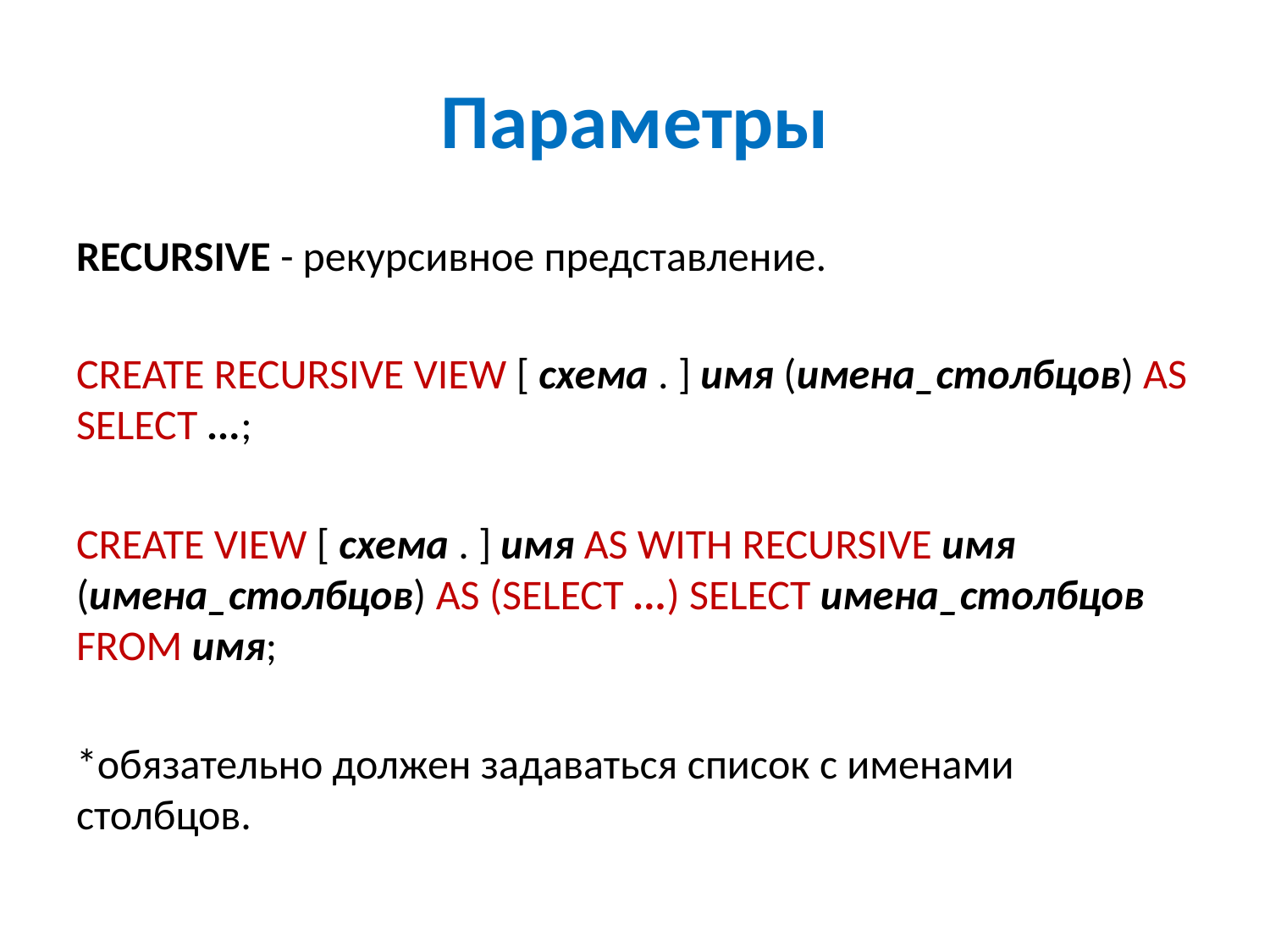

# Параметры
RECURSIVE - рекурсивное представление.

CREATE RECURSIVE VIEW [ схема . ] имя (имена_столбцов) AS SELECT ...;

CREATE VIEW [ схема . ] имя AS WITH RECURSIVE имя (имена_столбцов) AS (SELECT ...) SELECT имена_столбцов FROM имя;

*обязательно должен задаваться список с именами столбцов.